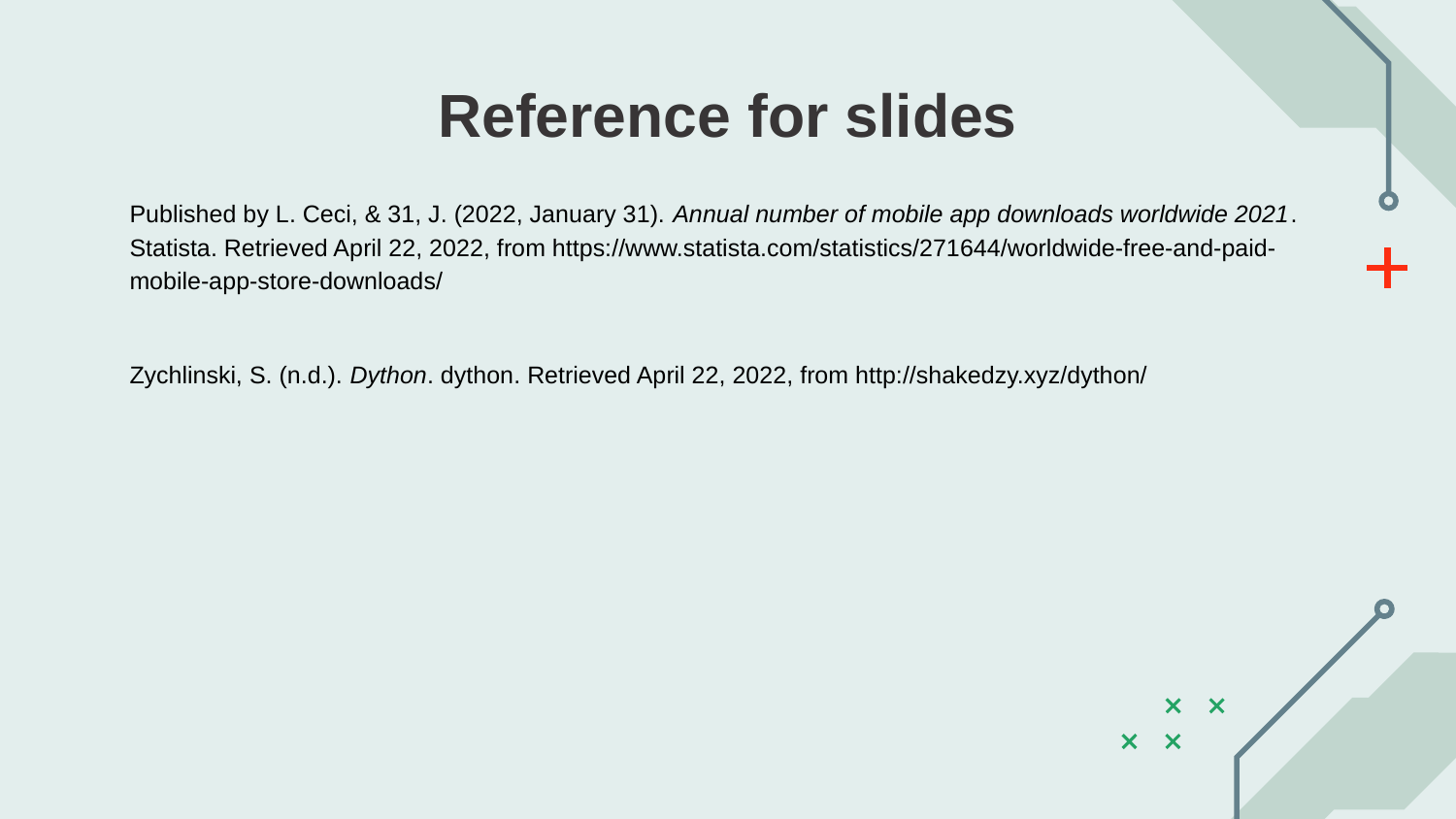

# Reference for slides
Published by L. Ceci, & 31, J. (2022, January 31). Annual number of mobile app downloads worldwide 2021. Statista. Retrieved April 22, 2022, from https://www.statista.com/statistics/271644/worldwide-free-and-paid-mobile-app-store-downloads/
Zychlinski, S. (n.d.). Dython. dython. Retrieved April 22, 2022, from http://shakedzy.xyz/dython/